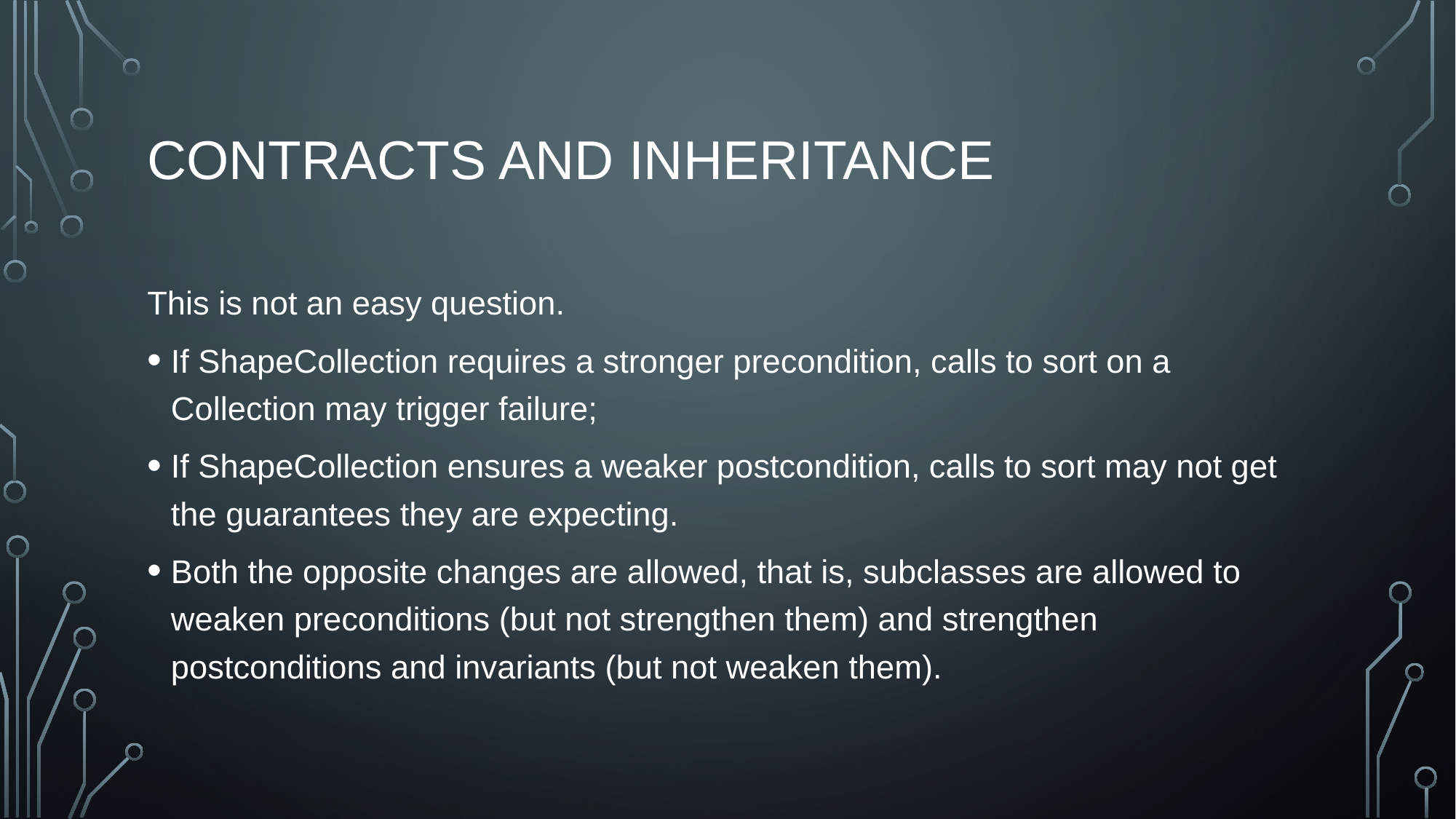

# Contracts and inheritance
This is not an easy question.
If ShapeCollection requires a stronger precondition, calls to sort on a Collection may trigger failure;
If ShapeCollection ensures a weaker postcondition, calls to sort may not get the guarantees they are expecting.
Both the opposite changes are allowed, that is, subclasses are allowed to weaken preconditions (but not strengthen them) and strengthen postconditions and invariants (but not weaken them).